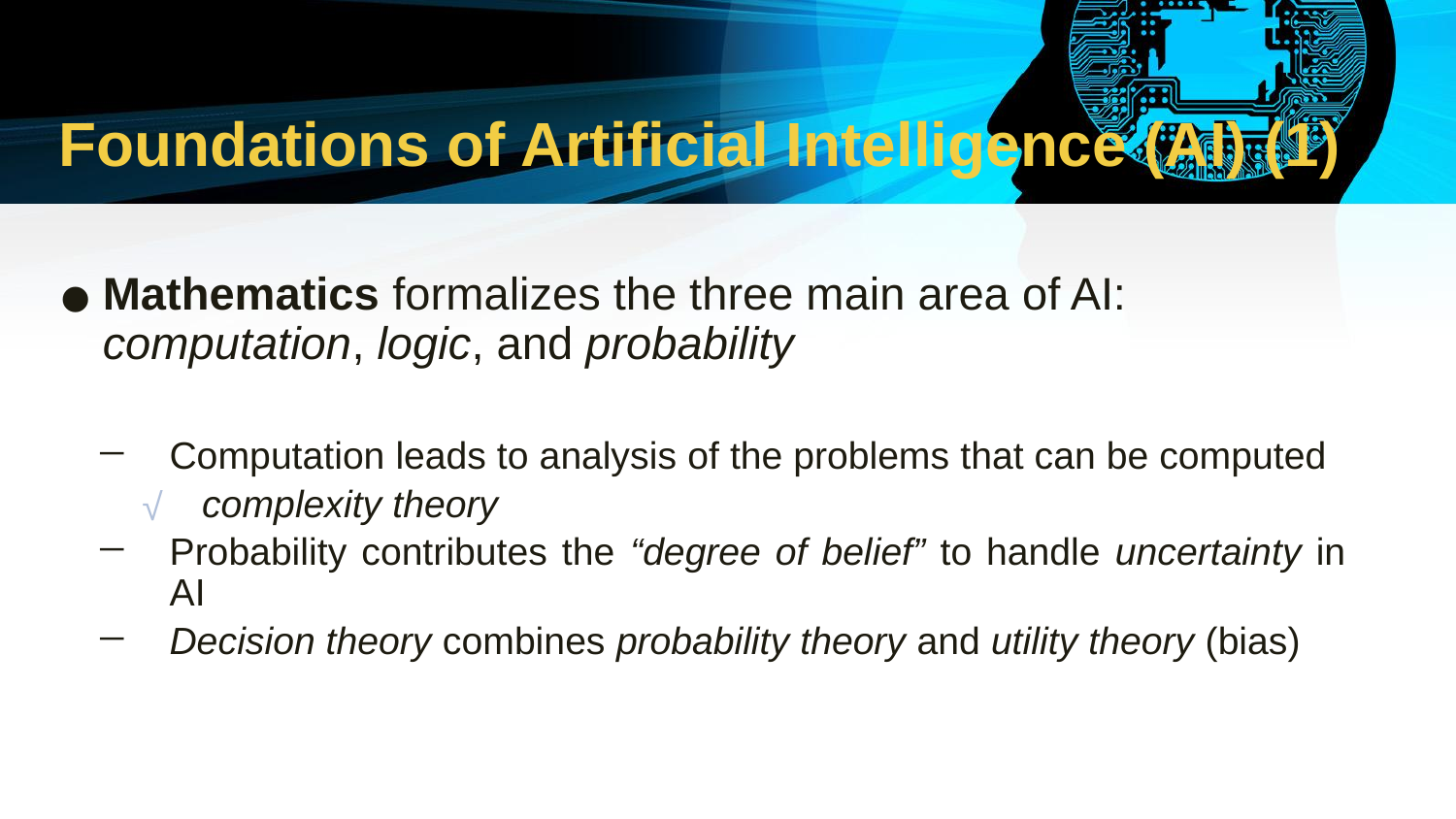

# Foundations of Artificial Intelligence (AI) (1)
Mathematics formalizes the three main area of AI: computation, logic, and probability

Computation leads to analysis of the problems that can be computed
complexity theory
Probability contributes the “degree of belief” to handle uncertainty in AI
Decision theory combines probability theory and utility theory (bias)